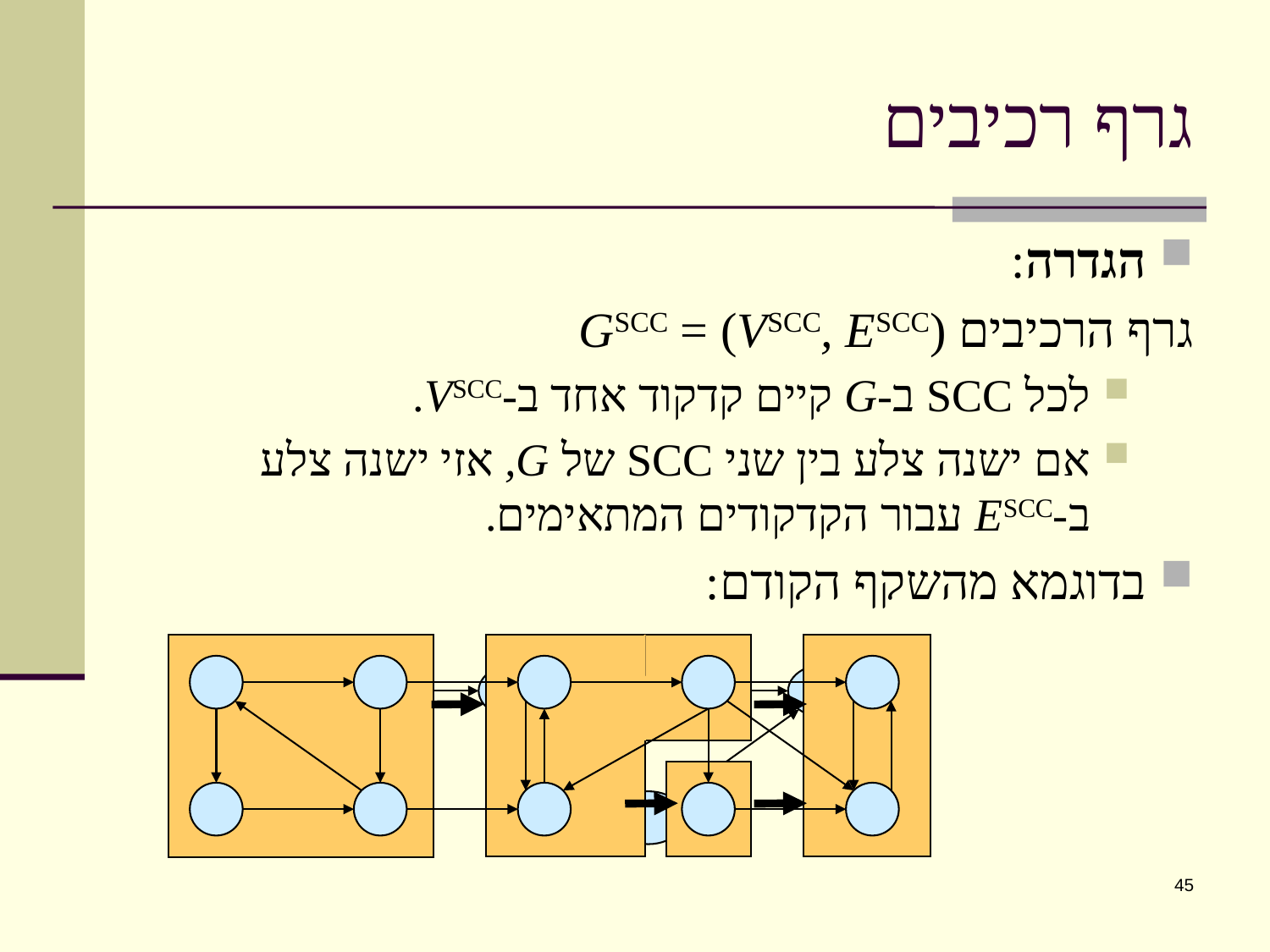

# גרף רכיבים
הגדרה:
	גרף הרכיבים GSCC = (VSCC, ESCC)
לכל SCC ב-G קיים קדקוד אחד ב-VSCC.
אם ישנה צלע בין שני SCC של G, אזי ישנה צלע ב-ESCC עבור הקדקודים המתאימים.
בדוגמא מהשקף הקודם:

45